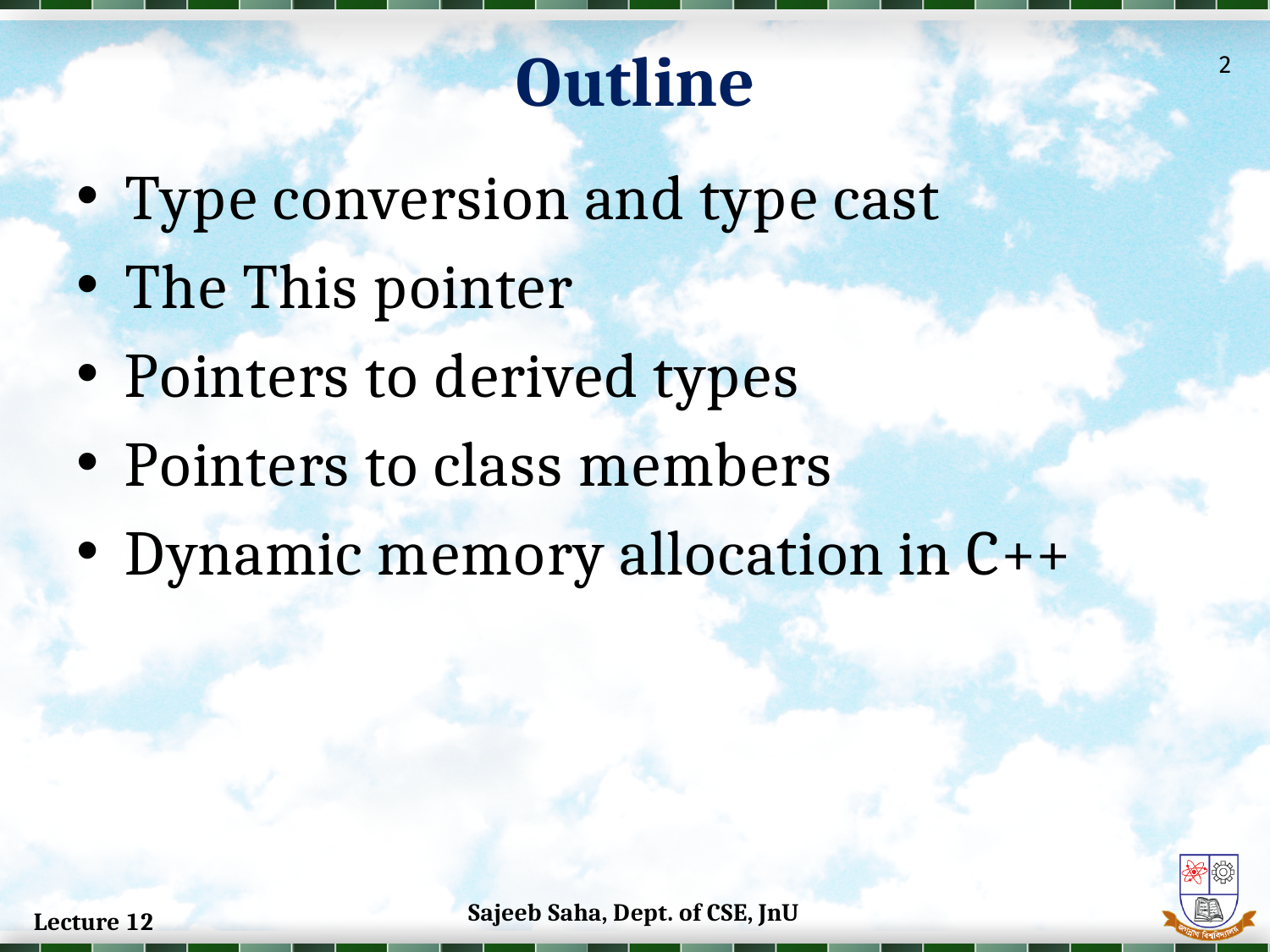

Outline
2
Type conversion and type cast
The This pointer
Pointers to derived types
Pointers to class members
Dynamic memory allocation in C++

Sajeeb Saha, Dept. of CSE, JnU